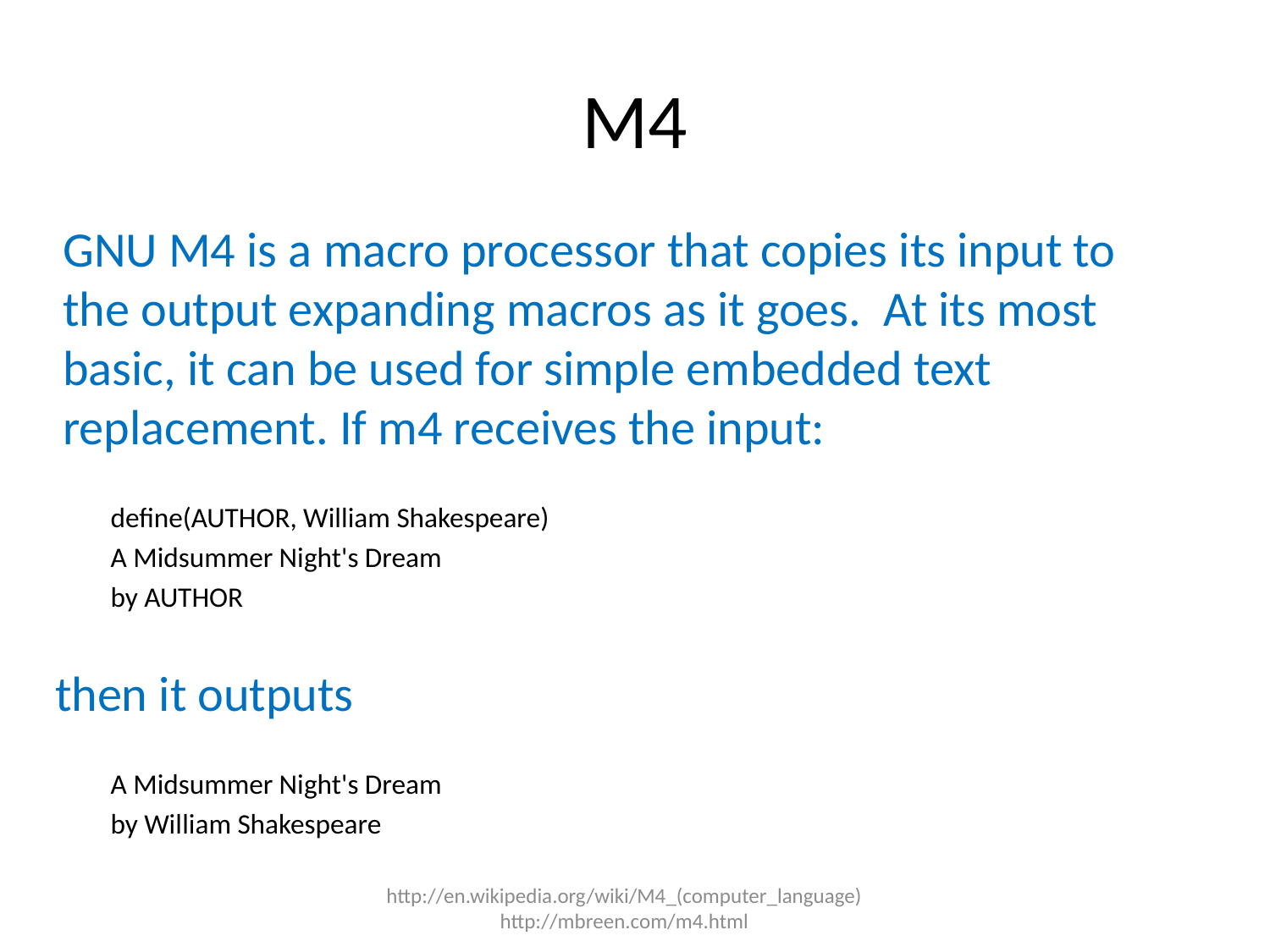

# M4
GNU M4 is a macro processor that copies its input to the output expanding macros as it goes.  At its most basic, it can be used for simple embedded text replacement. If m4 receives the input:

define(AUTHOR, William Shakespeare)
A Midsummer Night's Dream
by AUTHOR

then it outputs

A Midsummer Night's Dream
by William Shakespeare

http://en.wikipedia.org/wiki/M4_(computer_language)
http://mbreen.com/m4.html